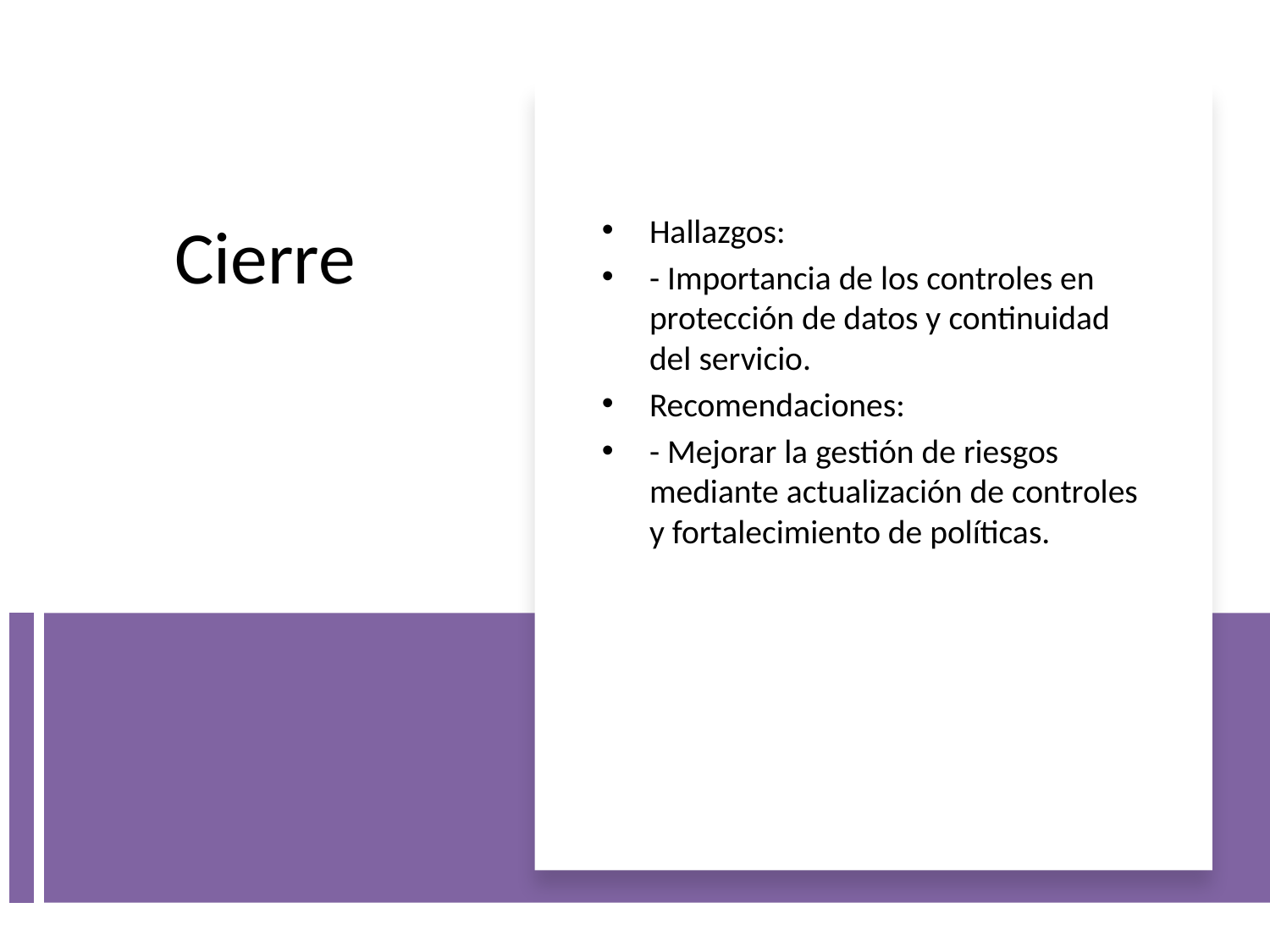

Hallazgos:
- Importancia de los controles en protección de datos y continuidad del servicio.
Recomendaciones:
- Mejorar la gestión de riesgos mediante actualización de controles y fortalecimiento de políticas.
# Cierre